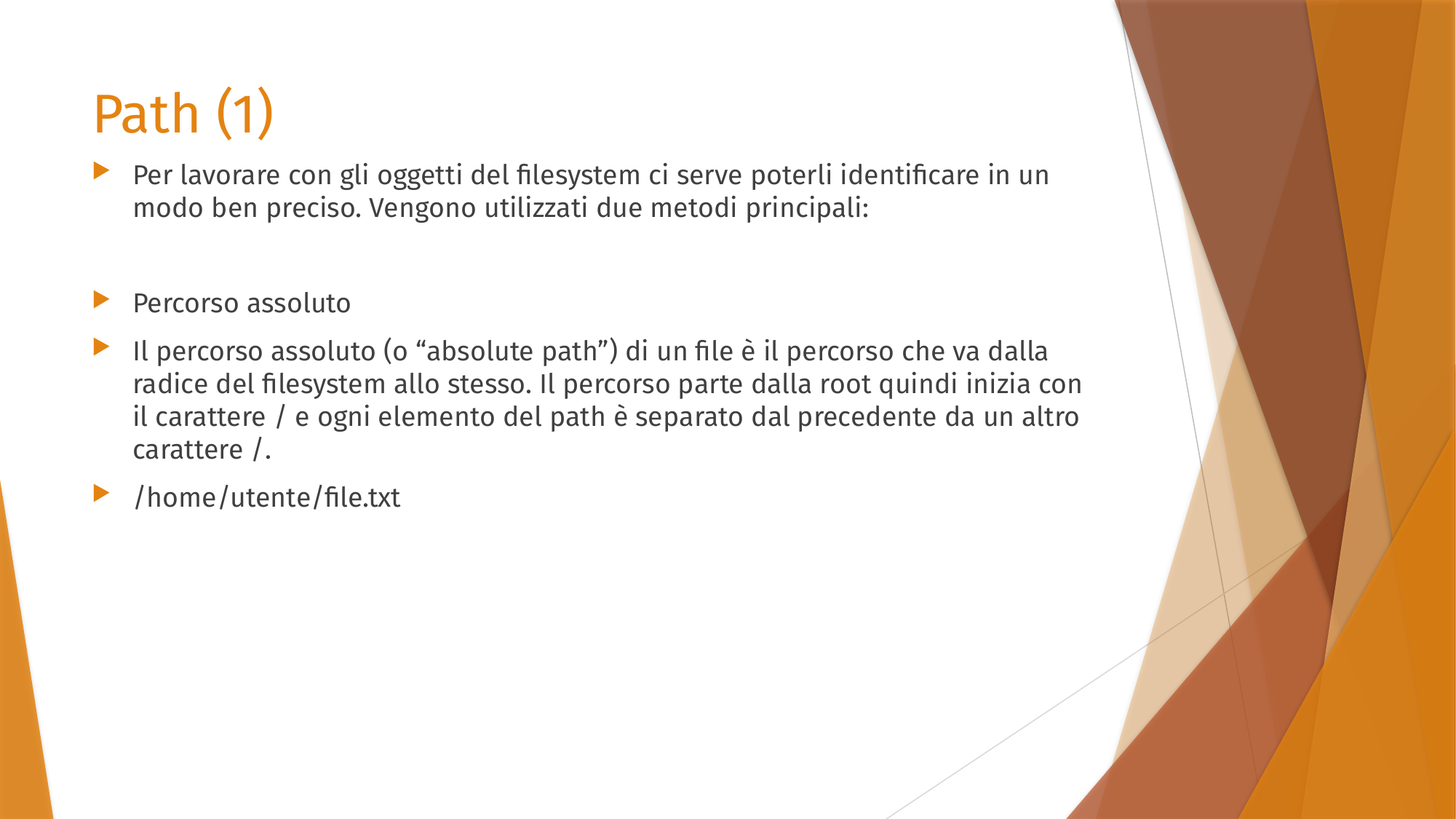

# Path (1)
Per lavorare con gli oggetti del filesystem ci serve poterli identificare in un modo ben preciso. Vengono utilizzati due metodi principali:

Percorso assoluto
Il percorso assoluto (o “absolute path”) di un file è il percorso che va dalla radice del filesystem allo stesso. Il percorso parte dalla root quindi inizia con il carattere / e ogni elemento del path è separato dal precedente da un altro carattere /.
/home/utente/file.txt